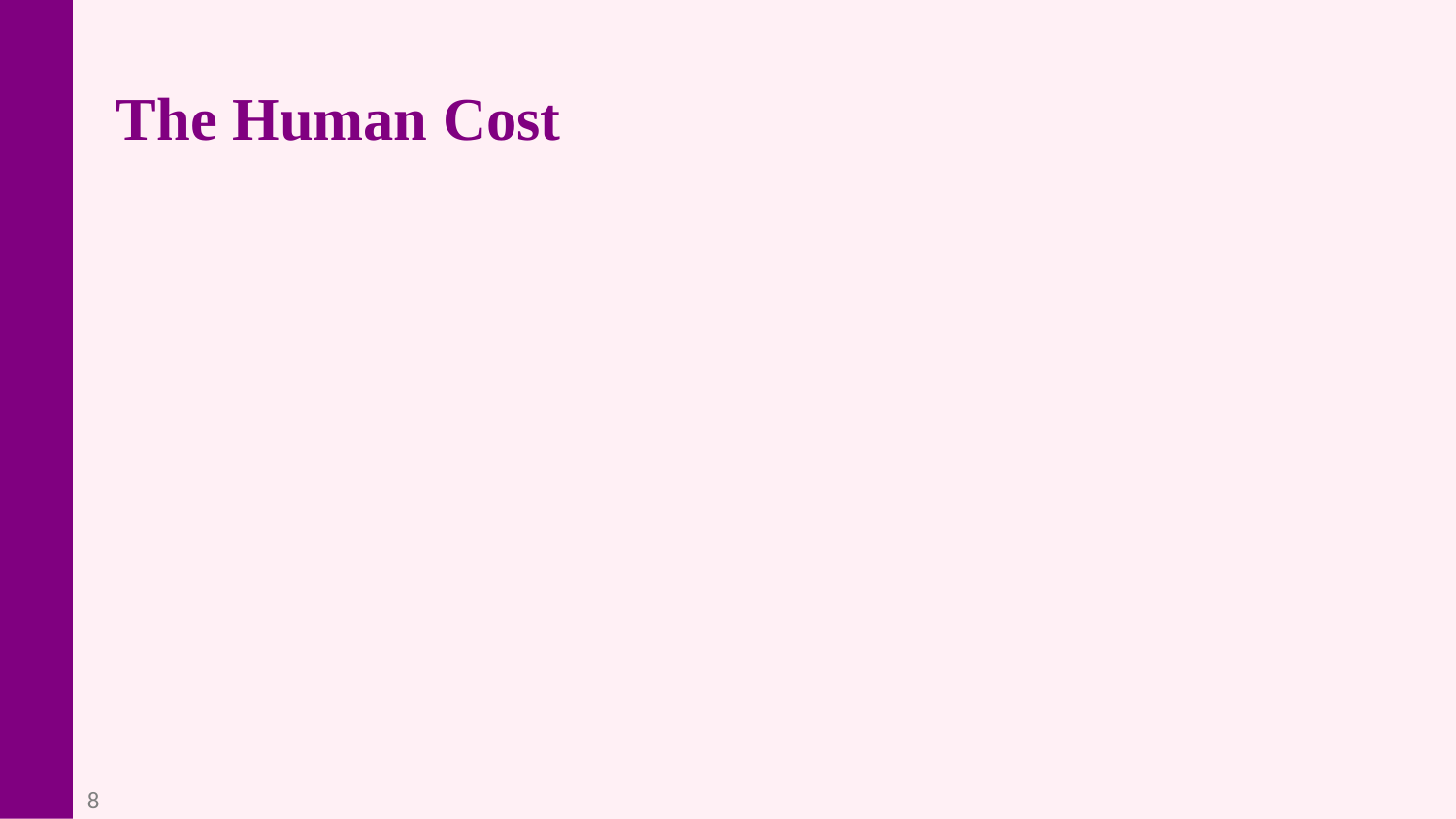

The Human Cost
Beyond the immediate casualties, the attack left a lasting impact on the families and communities affected by the violence.
8